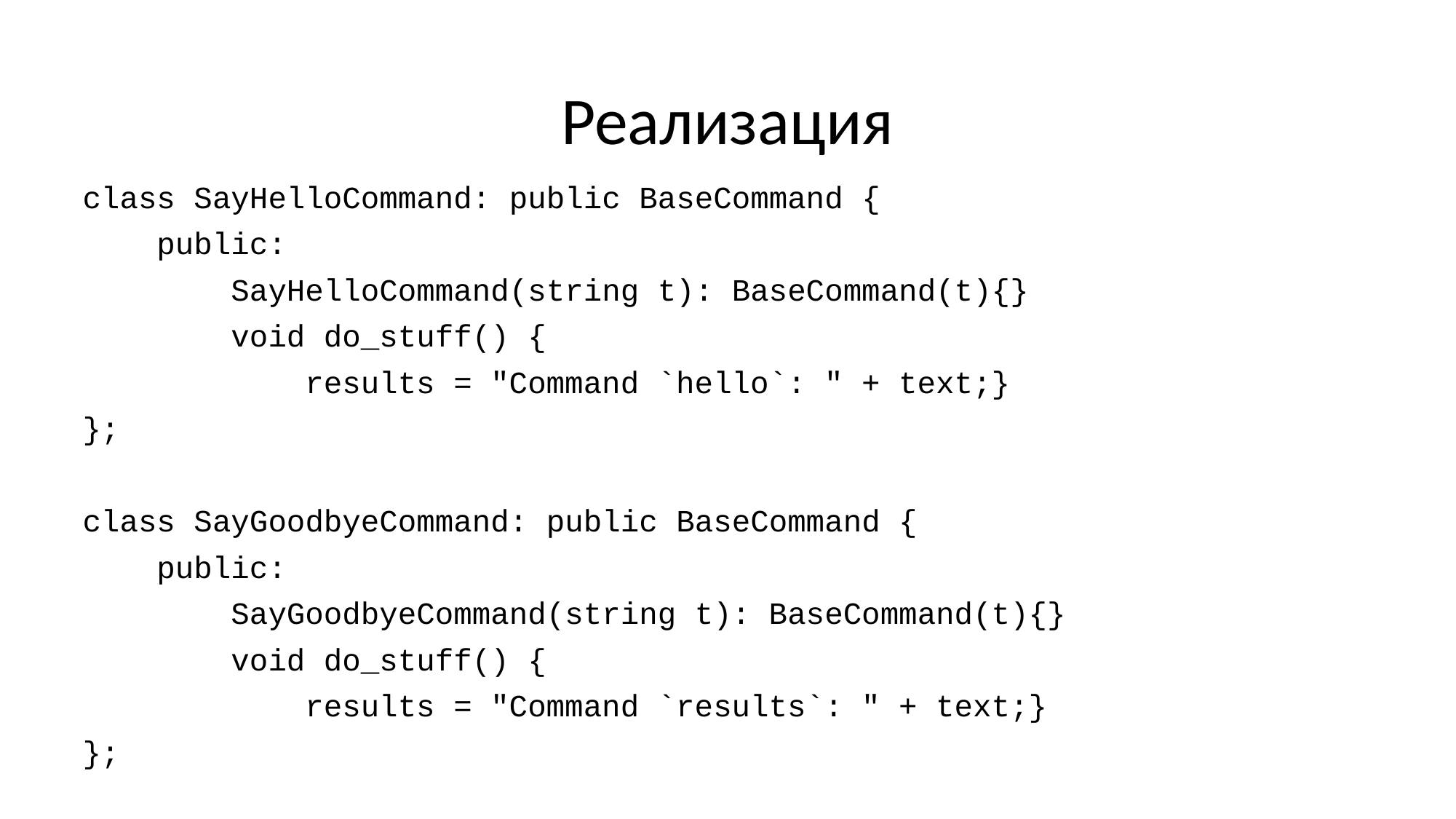

# Реализация
class SayHelloCommand: public BaseCommand {
    public:
        SayHelloCommand(string t): BaseCommand(t){}
        void do_stuff() {
            results = "Command `hello`: " + text;}
};

class SayGoodbyeCommand: public BaseCommand {
    public:
        SayGoodbyeCommand(string t): BaseCommand(t){}
        void do_stuff() {
            results = "Command `results`: " + text;}
};